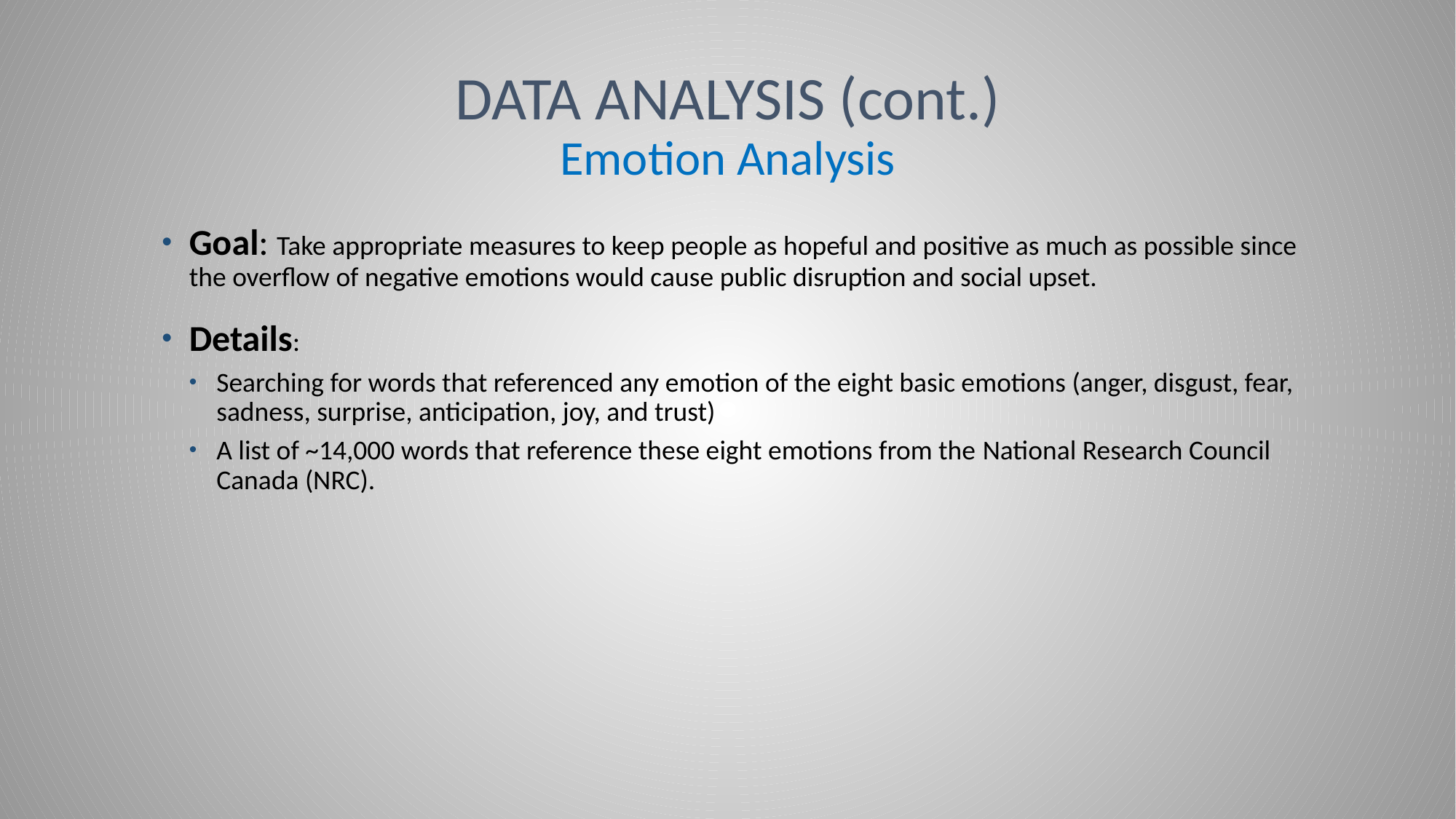

# Data Analysis (cont.) Emotion Analysis
Goal: Take appropriate measures to keep people as hopeful and positive as much as possible since the overflow of negative emotions would cause public disruption and social upset.
Details:
Searching for words that referenced any emotion of the eight basic emotions (anger, disgust, fear, sadness, surprise, anticipation, joy, and trust)
A list of ~14,000 words that reference these eight emotions from the National Research Council Canada (NRC).